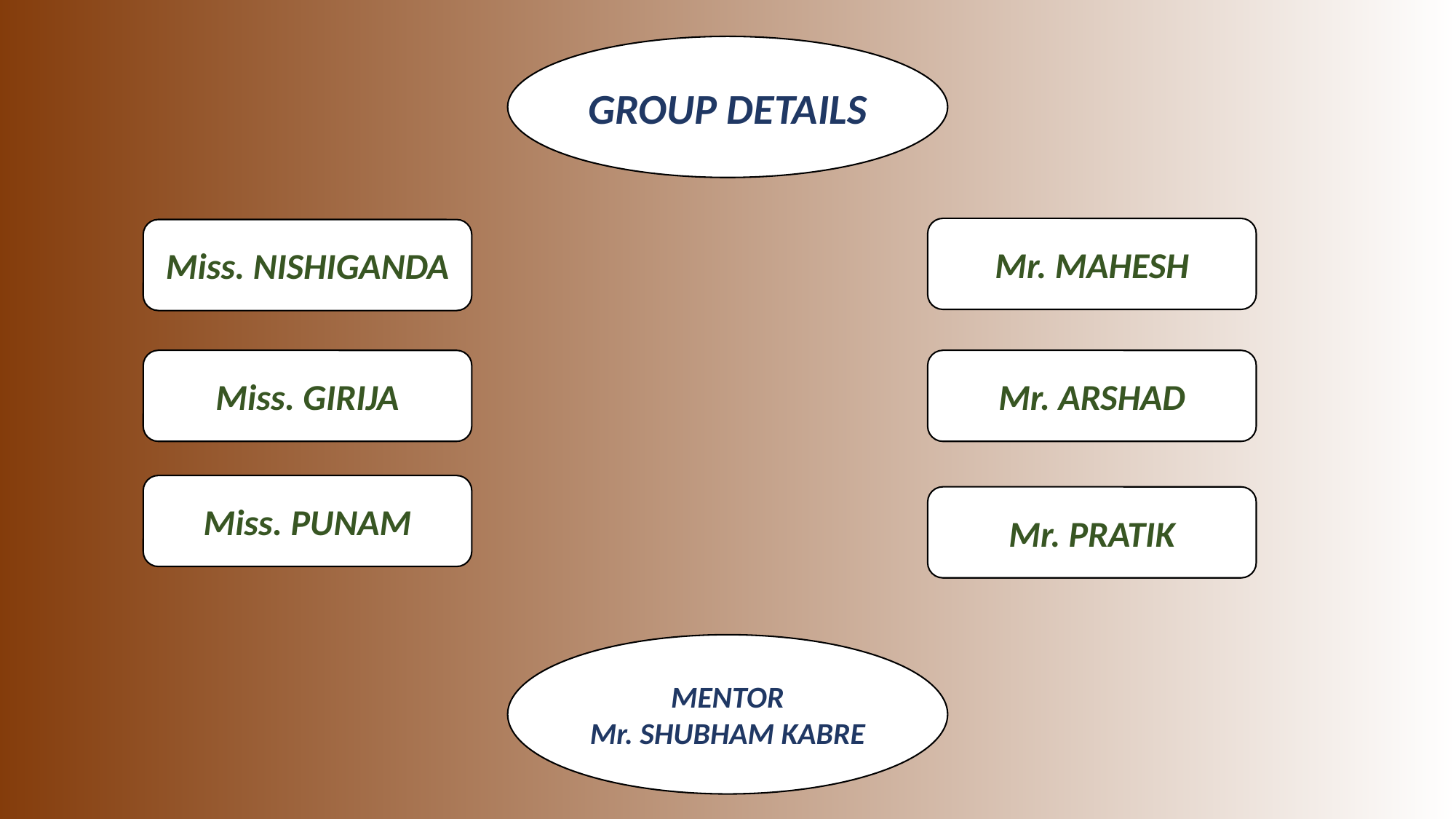

GROUP DETAILS
Mr. MAHESH
Miss. NISHIGANDA
Miss. GIRIJA
Mr. ARSHAD
Miss. PUNAM
Mr. PRATIK
MENTOR
Mr. SHUBHAM KABRE